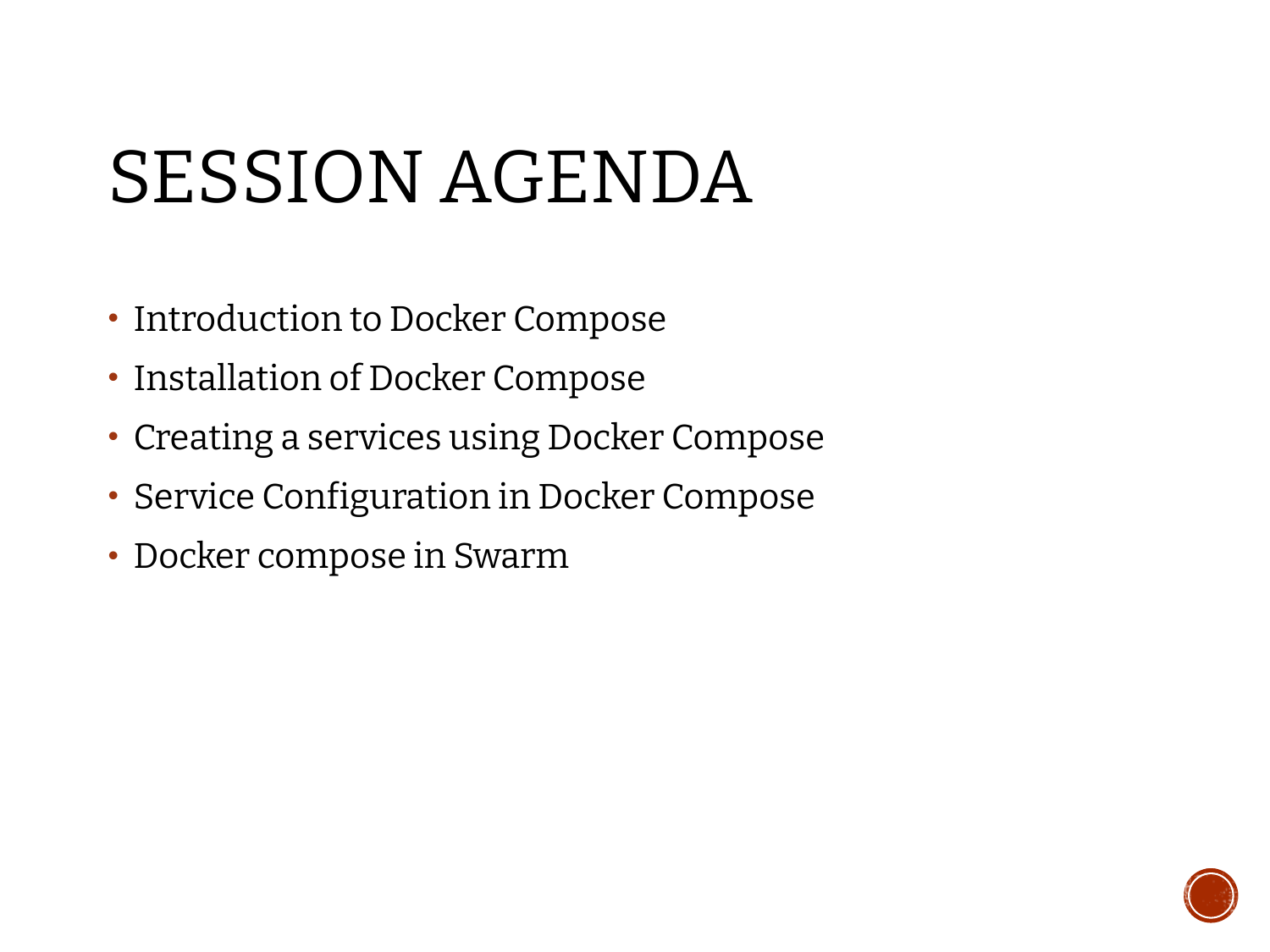

# Session Agenda
Introduction to Docker Compose
Installation of Docker Compose
Creating a services using Docker Compose
Service Configuration in Docker Compose
Docker compose in Swarm